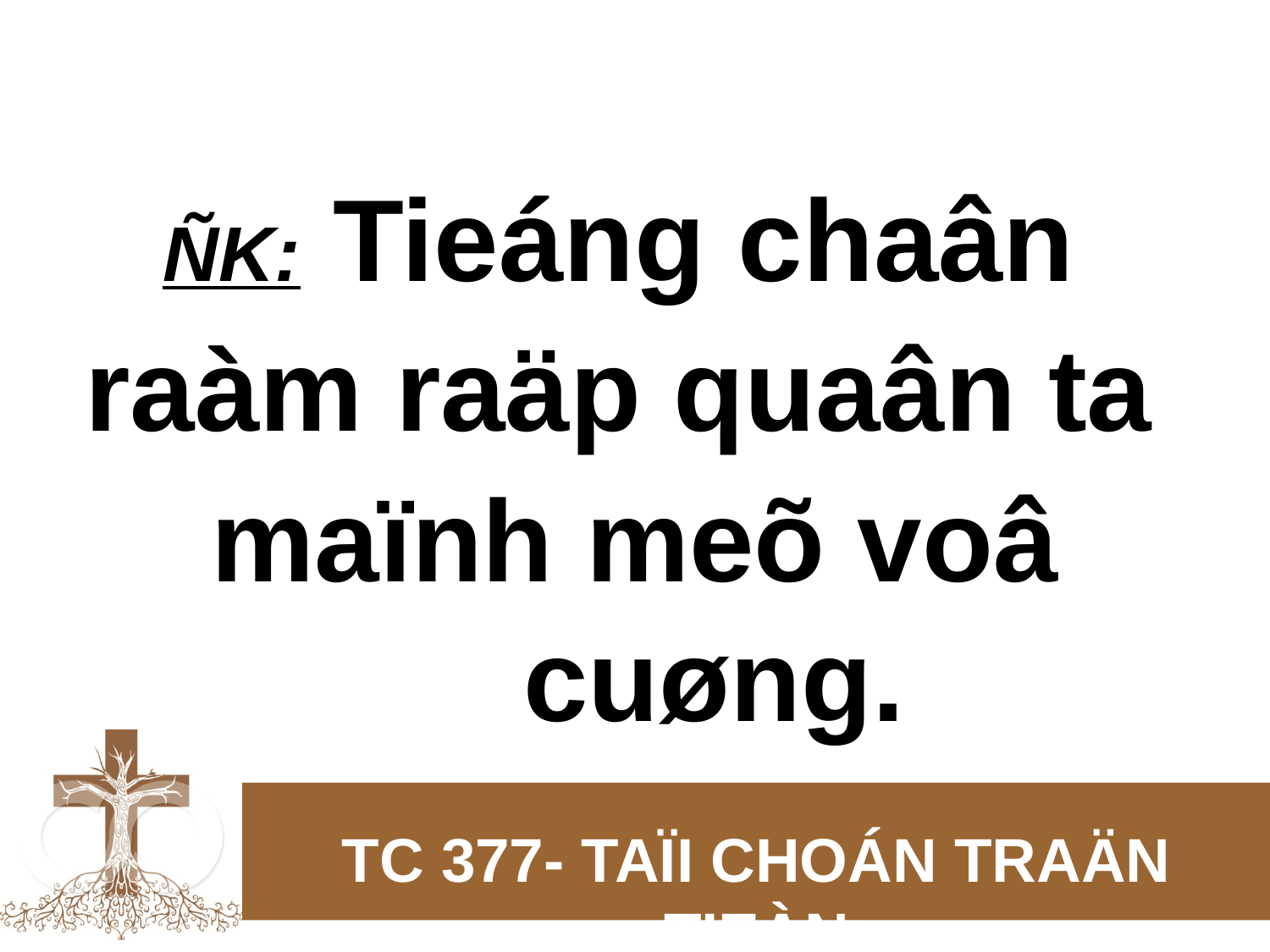

ÑK: Tieáng chaân
raàm raäp quaân ta
maïnh meõ voâ cuøng.
TC 377- TAÏI CHOÁN TRAÄN TIEÀN